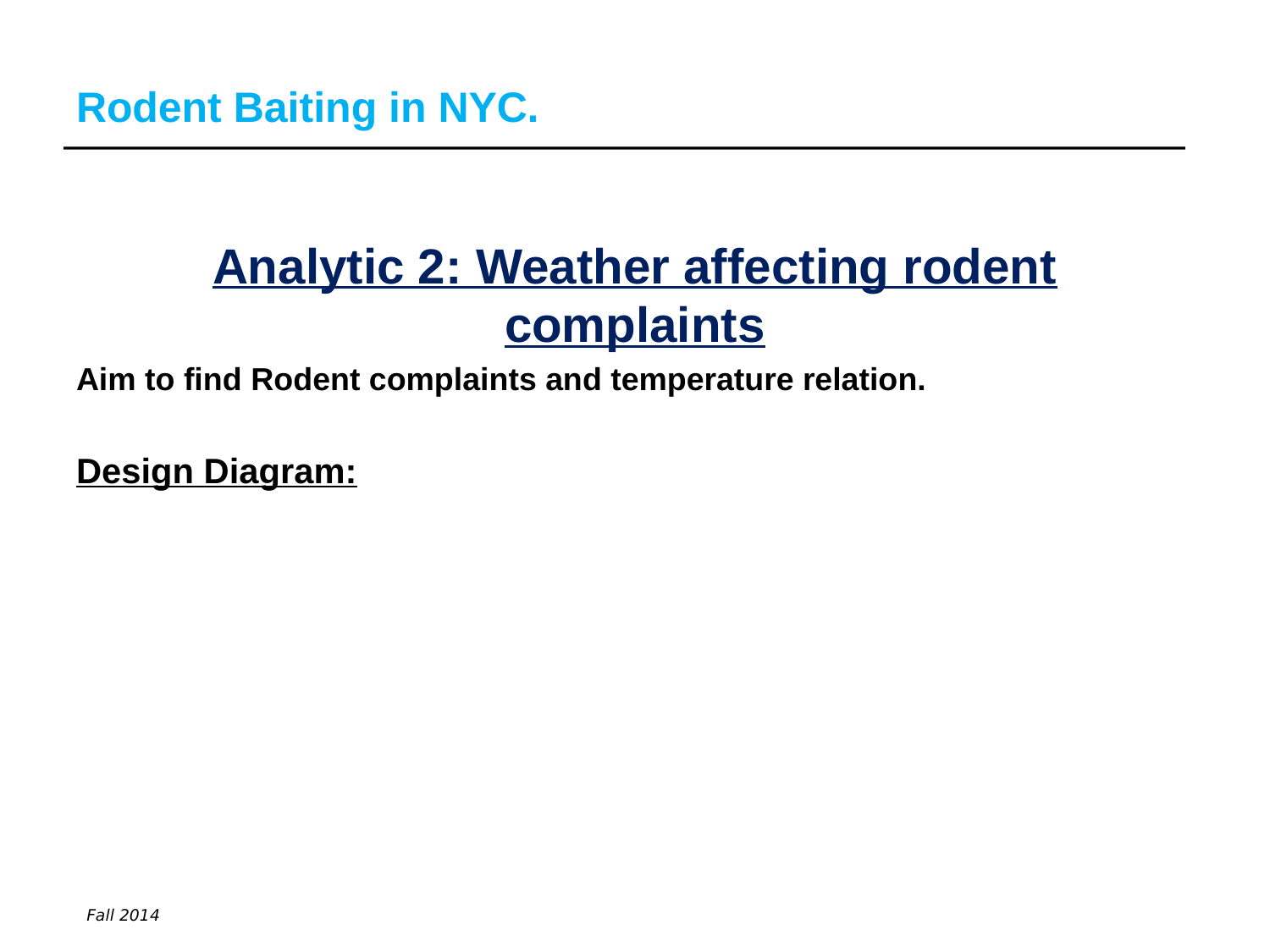

# Rodent Baiting in NYC.

Analytic 2: Weather affecting rodent complaints
Aim to find Rodent complaints and temperature relation.

Design Diagram: